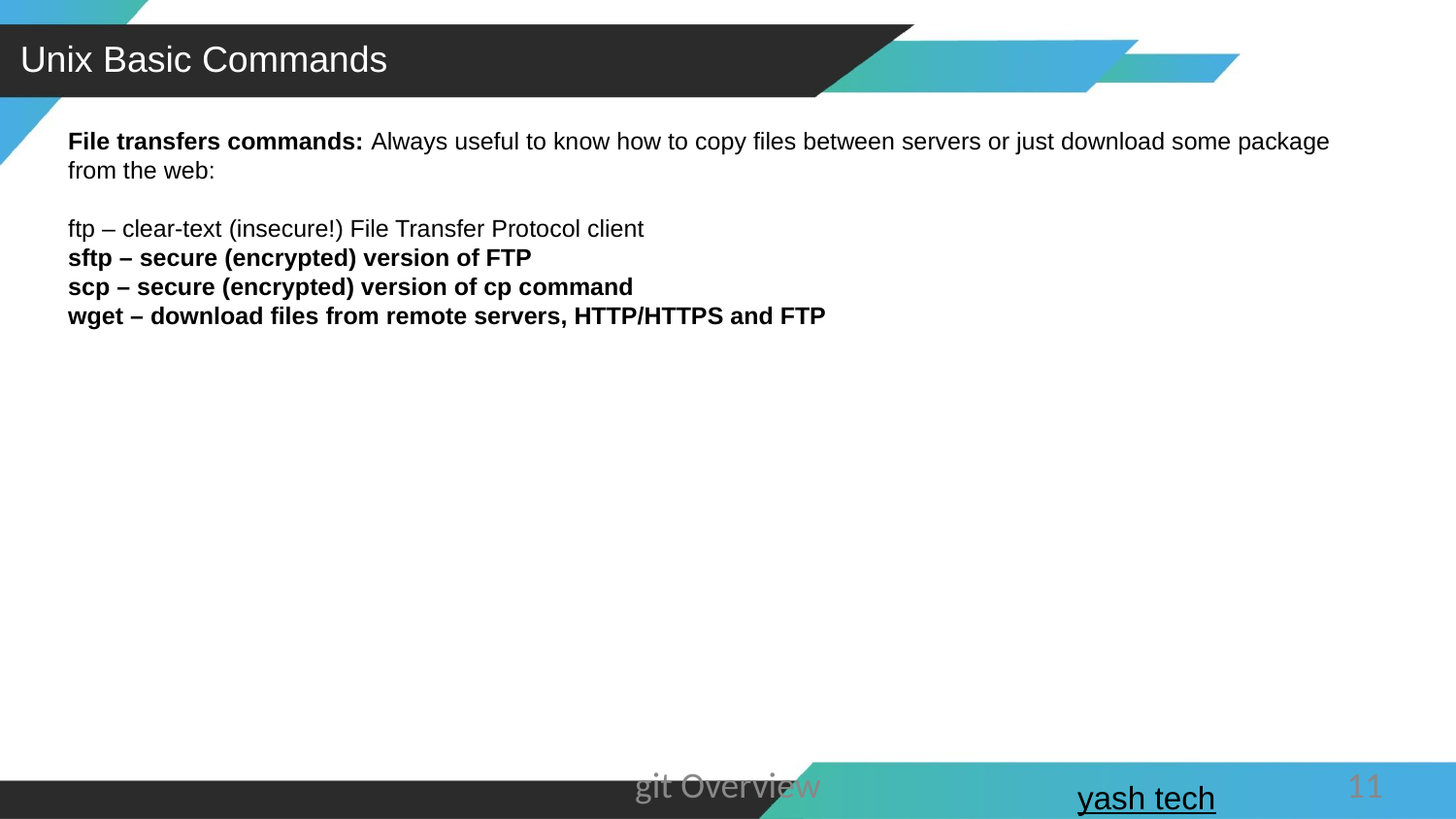

Unix Basic Commands
File transfers commands: Always useful to know how to copy files between servers or just download some package from the web:

ftp – clear-text (insecure!) File Transfer Protocol client
sftp – secure (encrypted) version of FTP
scp – secure (encrypted) version of cp command
wget – download files from remote servers, HTTP/HTTPS and FTP
v1.  1
v2.0
v2.1
git Overview
11
yash tech